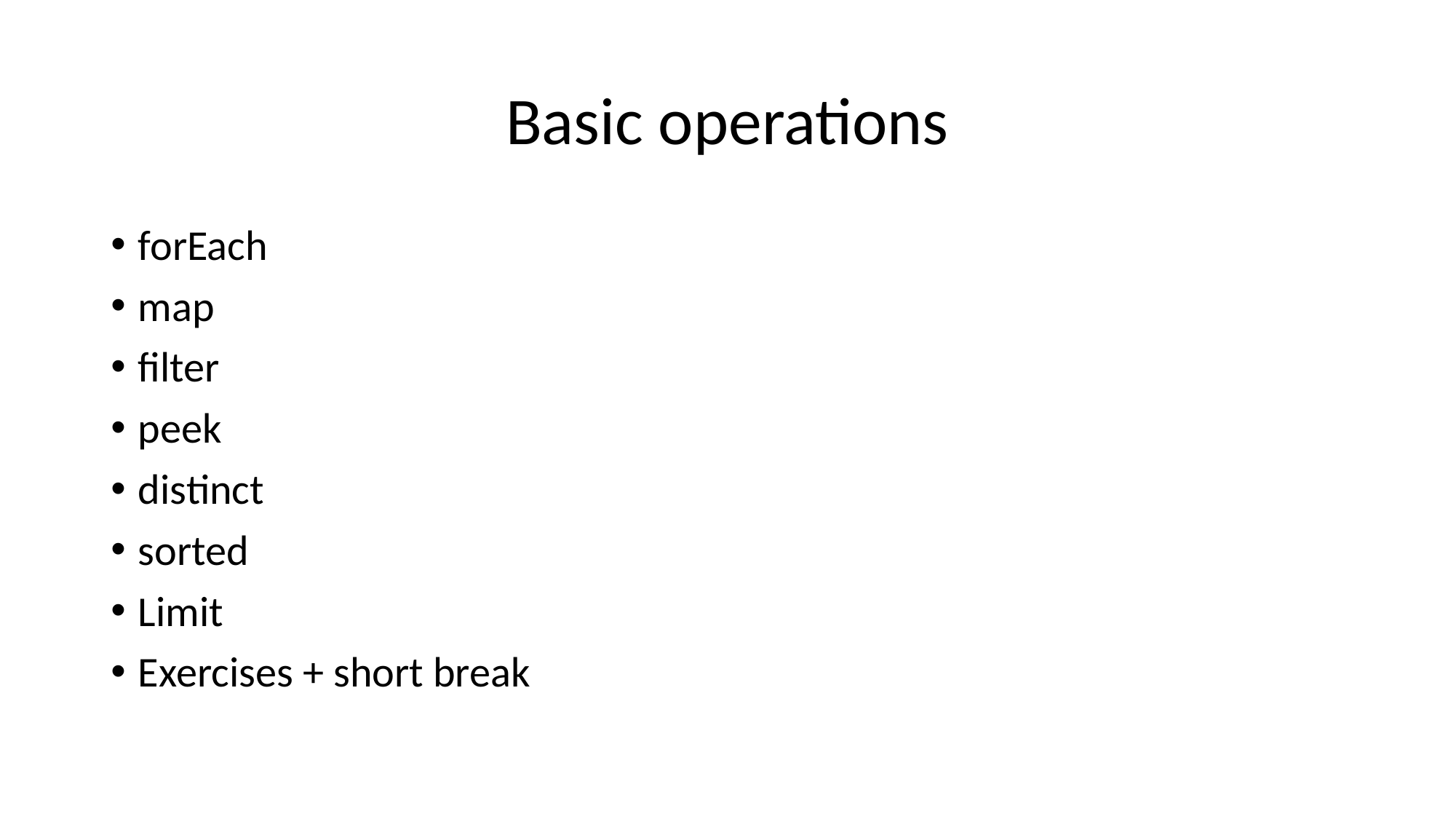

# Basic operations
forEach
map
filter
peek
distinct
sorted
Limit
Exercises + short break